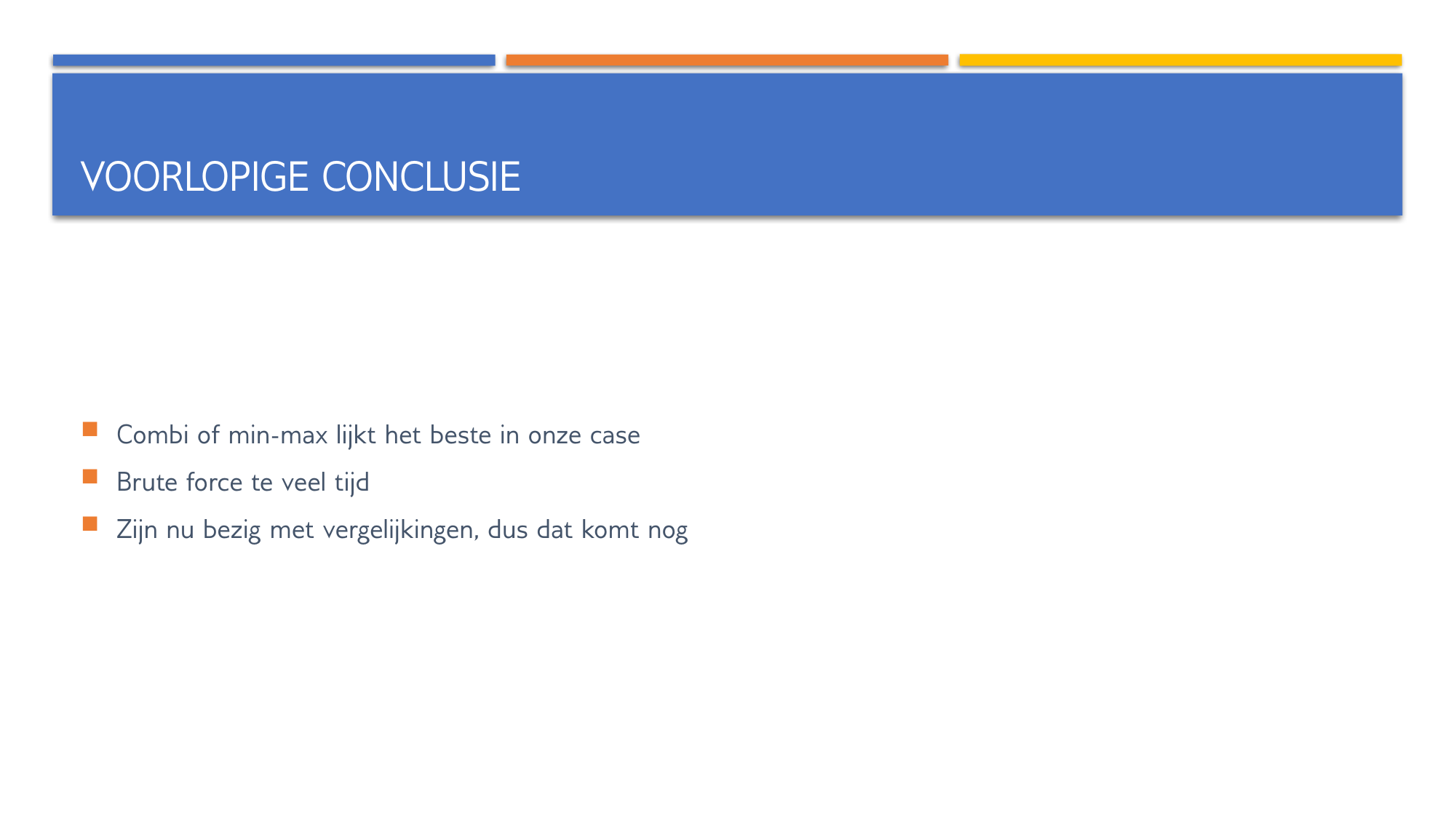

# Voorlopige conclusie
Combi of min-max lijkt het beste in onze case
Brute force te veel tijd
Zijn nu bezig met vergelijkingen, dus dat komt nog